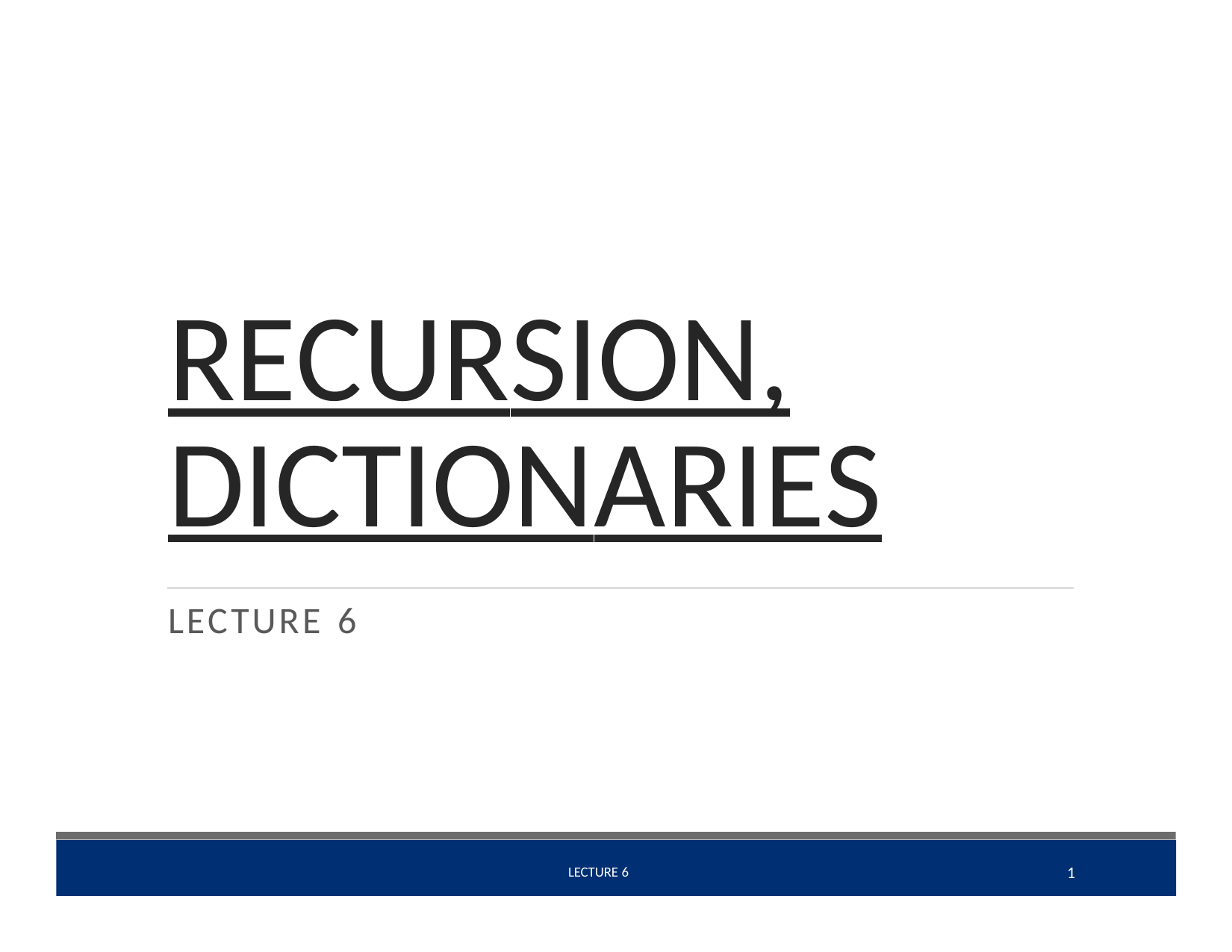

# RECURSION, DICTIONARIES
LECTURE  6
1
 LECTURE 6